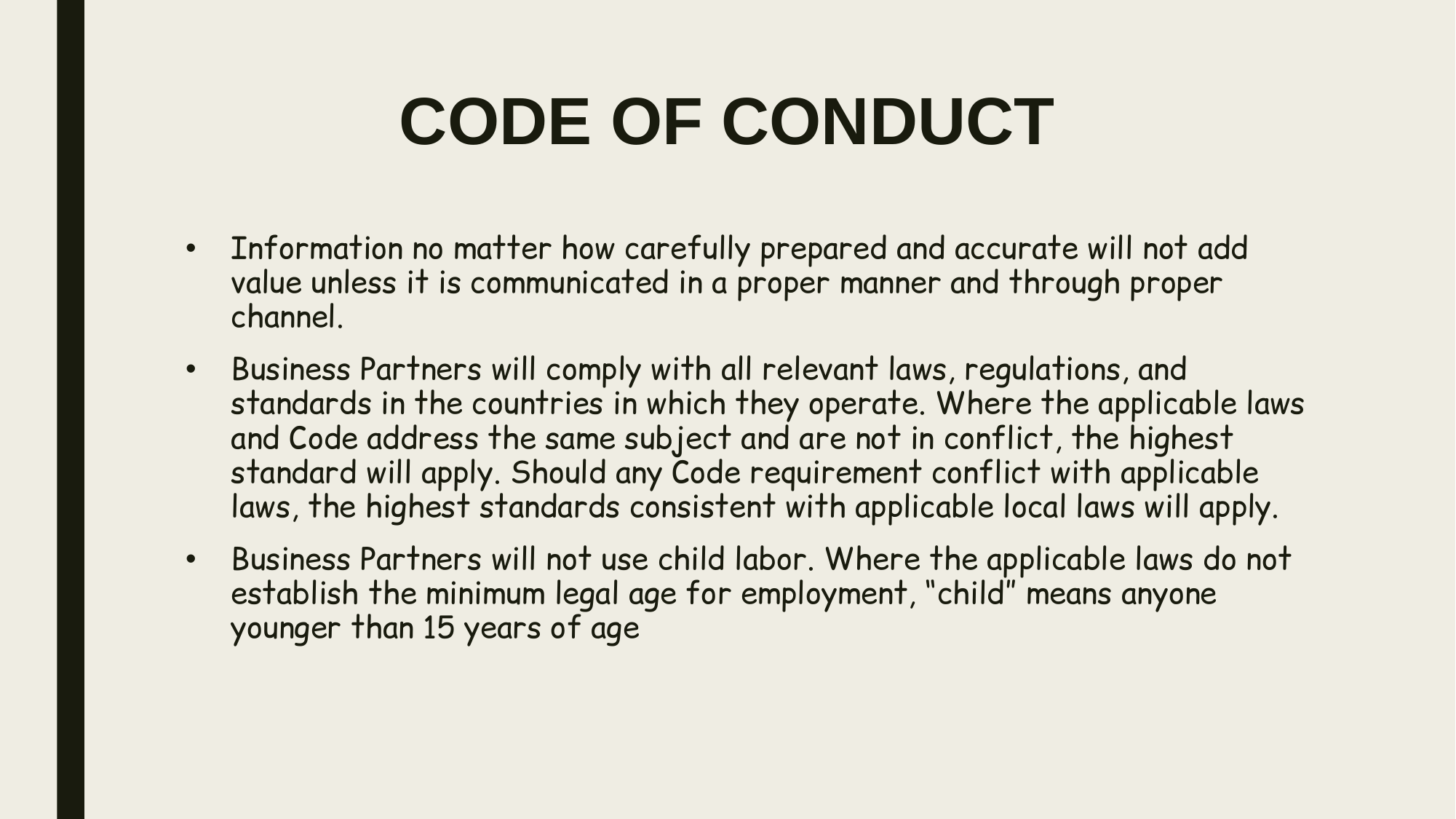

# CODE OF CONDUCT
Information no matter how carefully prepared and accurate will not add value unless it is communicated in a proper manner and through proper channel.
Business Partners will comply with all relevant laws, regulations, and standards in the countries in which they operate. Where the applicable laws and Code address the same subject and are not in conflict, the highest standard will apply. Should any Code requirement conflict with applicable laws, the highest standards consistent with applicable local laws will apply.
Business Partners will not use child labor. Where the applicable laws do not establish the minimum legal age for employment, “child” means anyone younger than 15 years of age